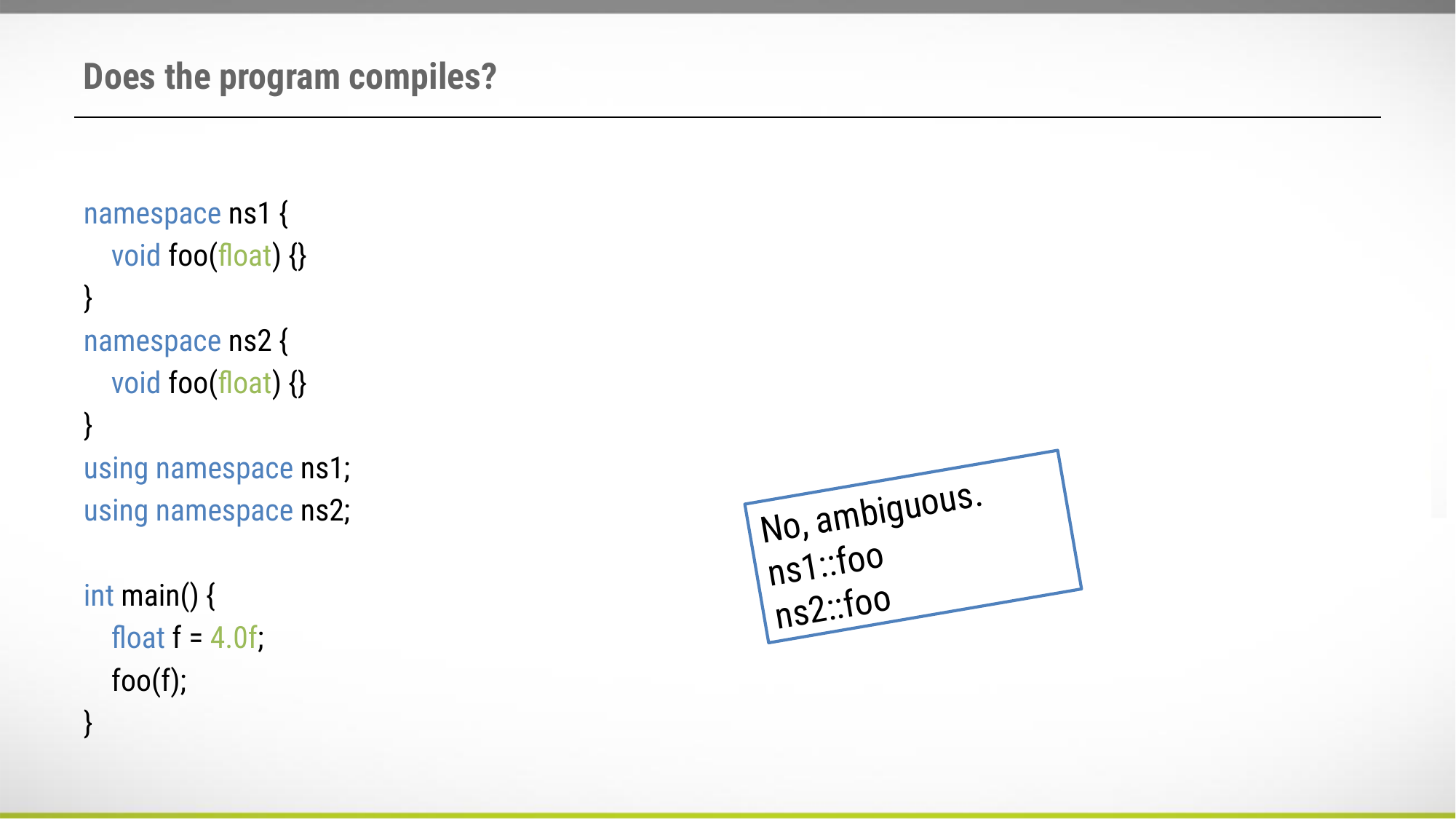

# Does the program compiles?
namespace ns1 {
    void foo(float) {}
}
namespace ns2 {
    void foo(float) {}
}
using namespace ns1;
using namespace ns2;

int main() {
    float f = 4.0f;
    foo(f);
}

No, ambiguous.
ns1::foo
ns2::foo